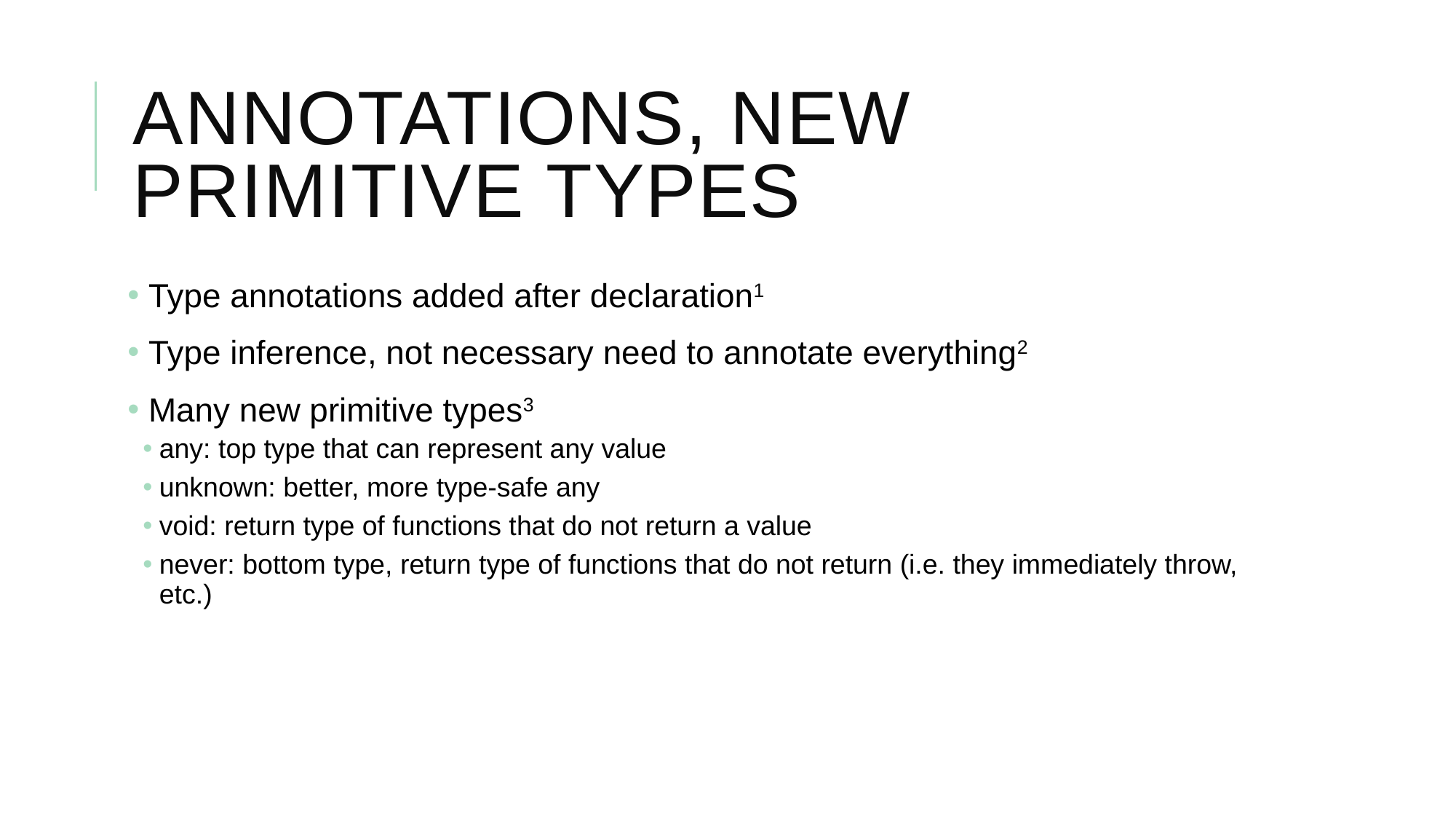

# Annotations, New Primitive Types
 Type annotations added after declaration1
 Type inference, not necessary need to annotate everything2
 Many new primitive types3
any: top type that can represent any value
unknown: better, more type-safe any
void: return type of functions that do not return a value
never: bottom type, return type of functions that do not return (i.e. they immediately throw, etc.)